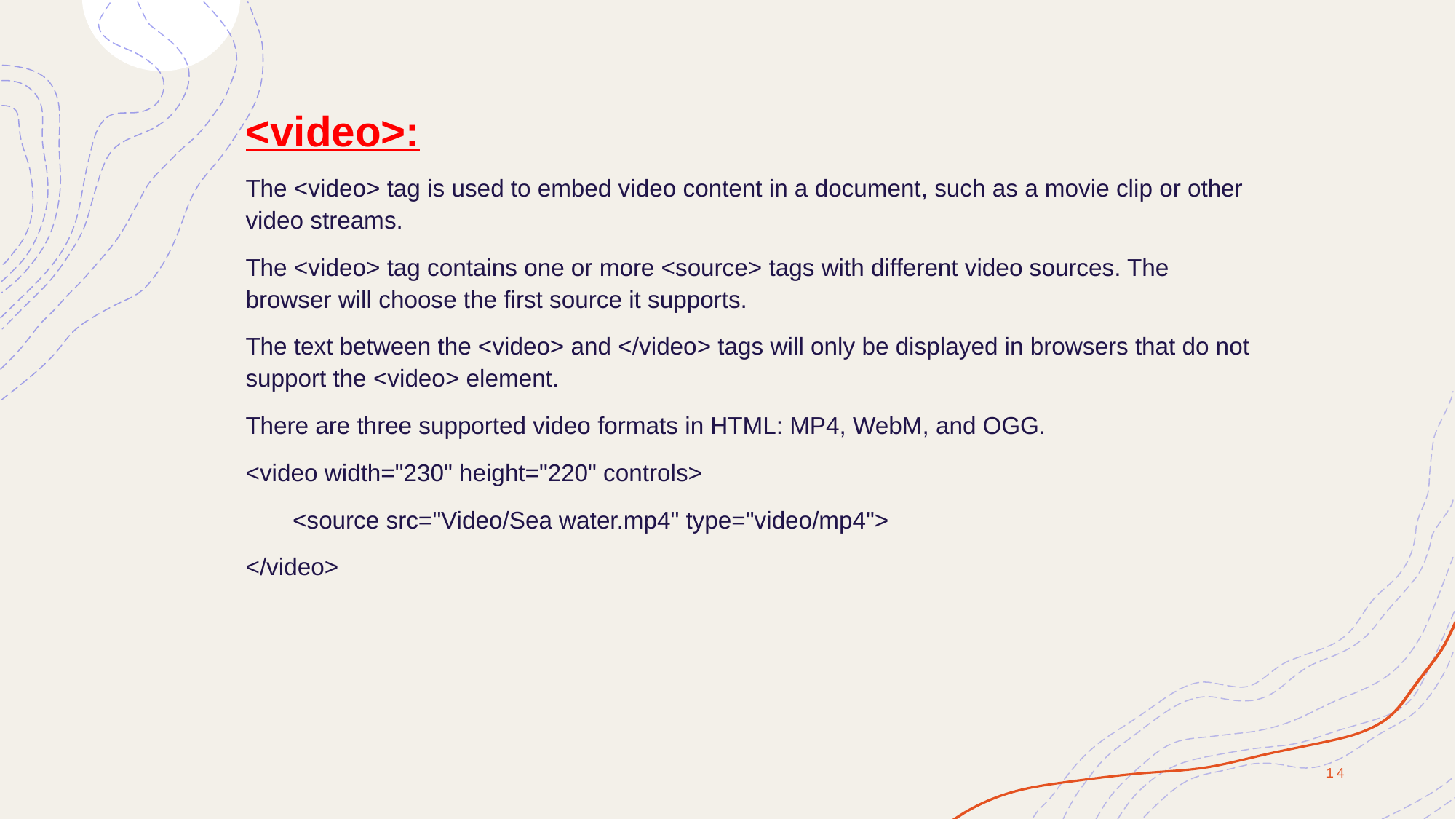

<video>:
The <video> tag is used to embed video content in a document, such as a movie clip or other video streams.
The <video> tag contains one or more <source> tags with different video sources. The browser will choose the first source it supports.
The text between the <video> and </video> tags will only be displayed in browsers that do not support the <video> element.
There are three supported video formats in HTML: MP4, WebM, and OGG.
<video width="230" height="220" controls>
       <source src="Video/Sea water.mp4" type="video/mp4">
</video>
14